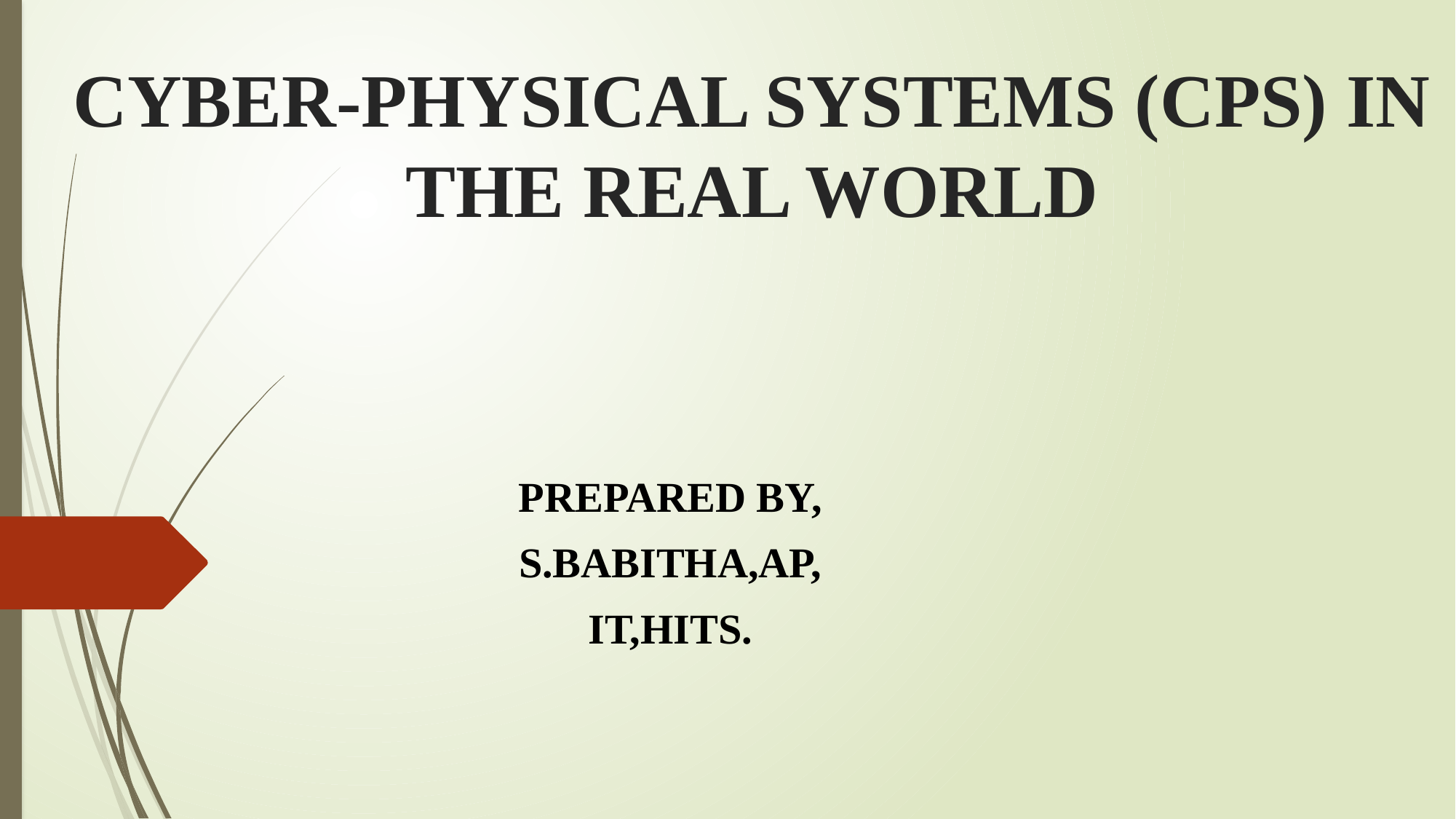

# CYBER-PHYSICAL SYSTEMS (CPS) IN THE REAL WORLD
PREPARED BY,
S.BABITHA,AP,
IT,HITS.